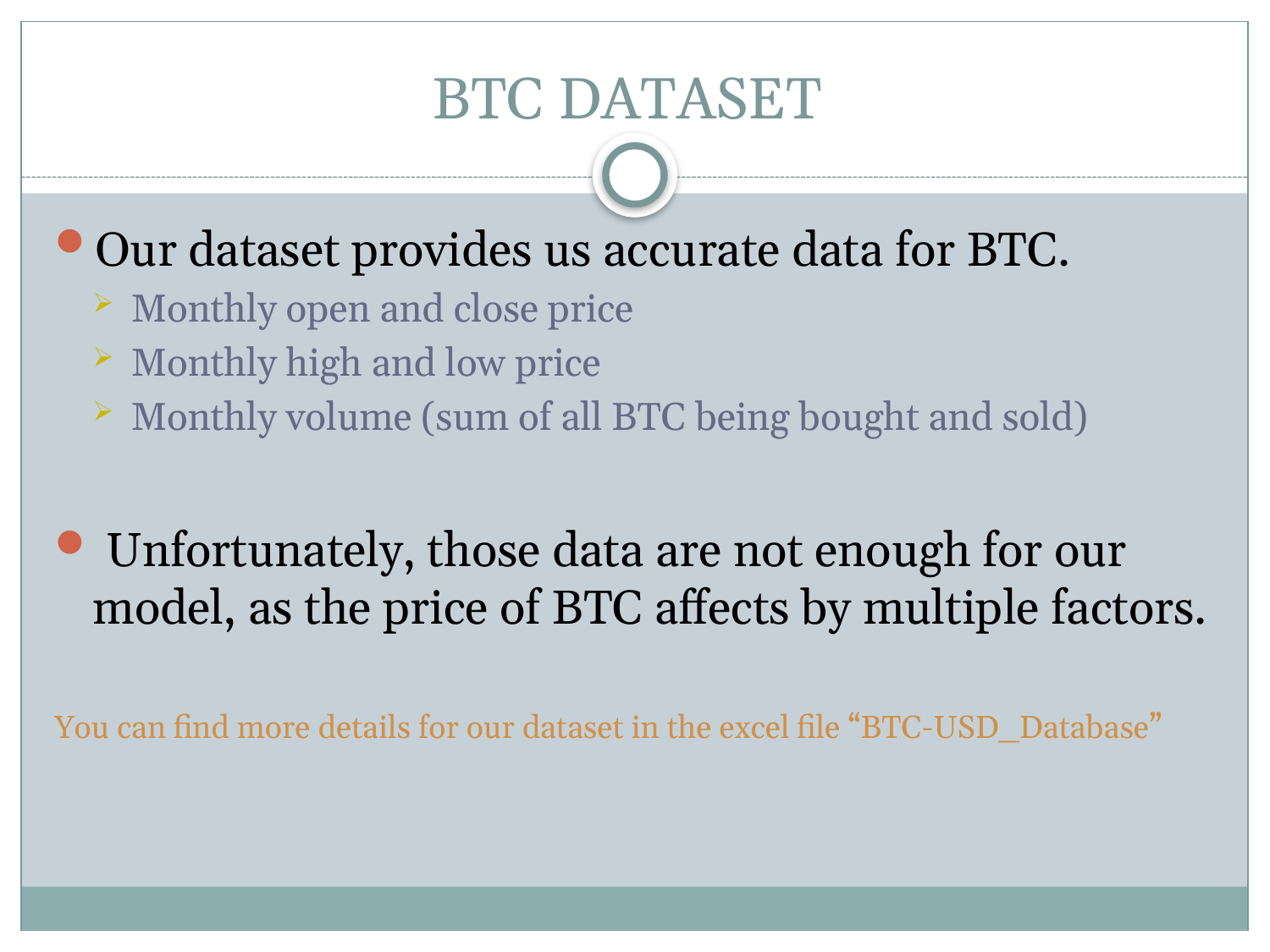

# BTC DATASET
Our dataset provides us accurate data for BTC.
Monthly open and close price
Monthly high and low price
Monthly volume (sum of all BTC being bought and sold)

 Unfortunately, those data are not enough for our model, as the price of BTC affects by multiple factors.

You can find more details for our dataset in the excel file “BTC-USD_Database”